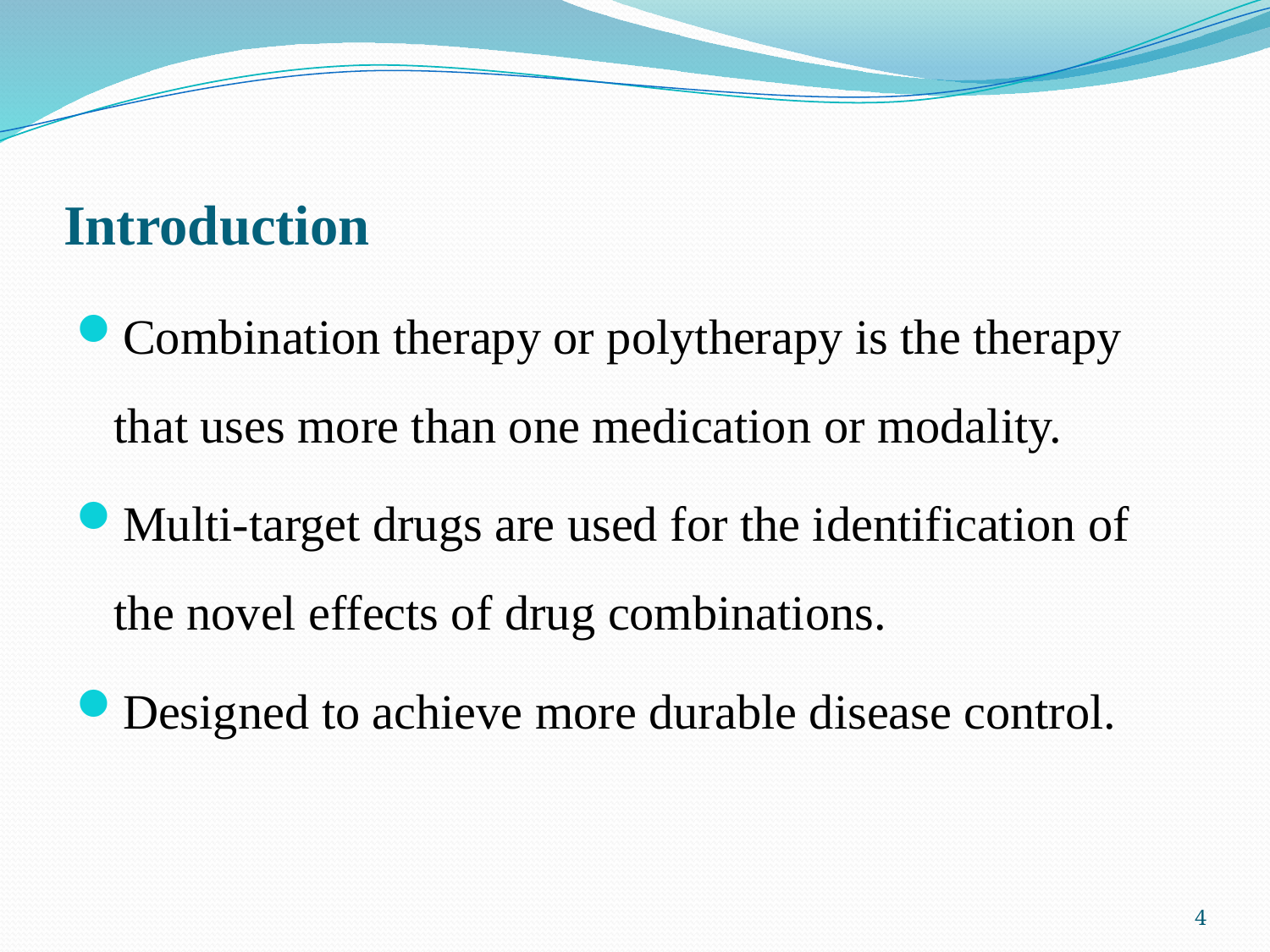

# Introduction
Combination therapy or polytherapy is the therapy that uses more than one medication or modality.
Multi-target drugs are used for the identification of the novel effects of drug combinations.
Designed to achieve more durable disease control.
4